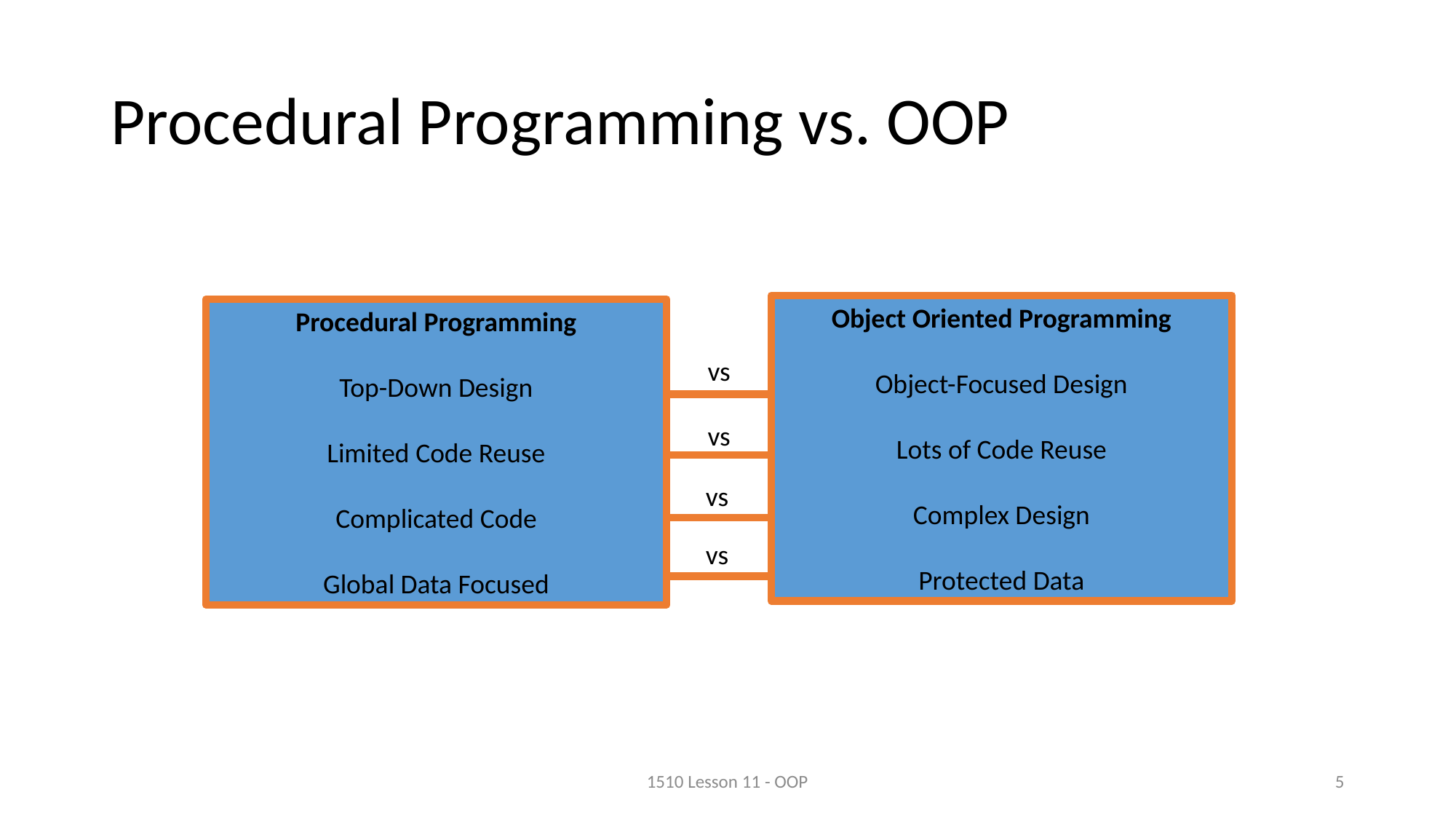

# Procedural Programming vs. OOP
Object Oriented Programming

Object-Focused Design

Lots of Code Reuse

Complex Design

Protected Data
Procedural Programming

Top-Down Design

Limited Code Reuse

Complicated Code

Global Data Focused
vs
vs
vs
vs
1510 Lesson 11 - OOP
5